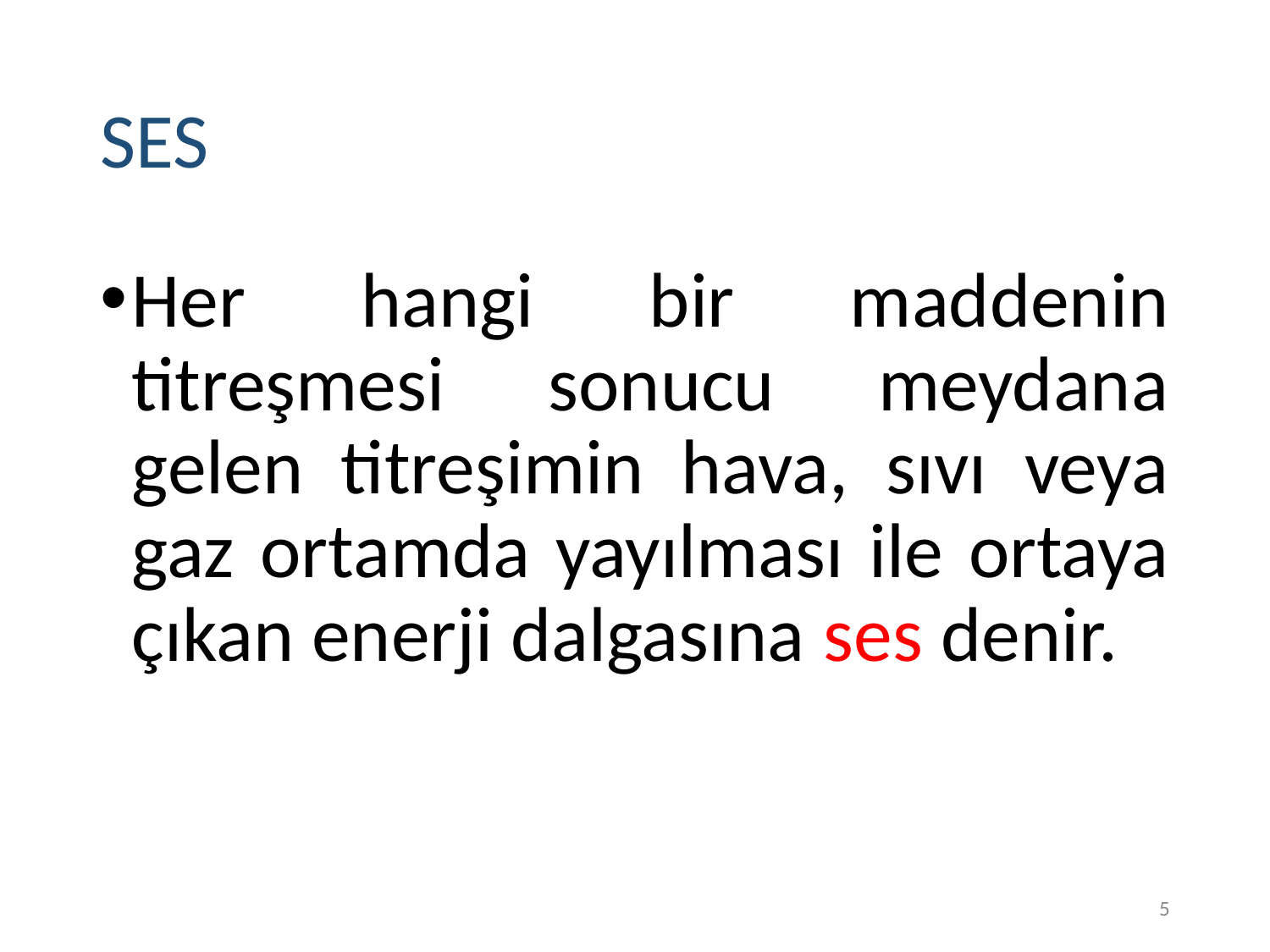

5
# SES
Her hangi bir maddenin titreşmesi sonucu meydana gelen titreşimin hava, sıvı veya gaz ortamda yayılması ile ortaya çıkan enerji dalgasına ses denir.